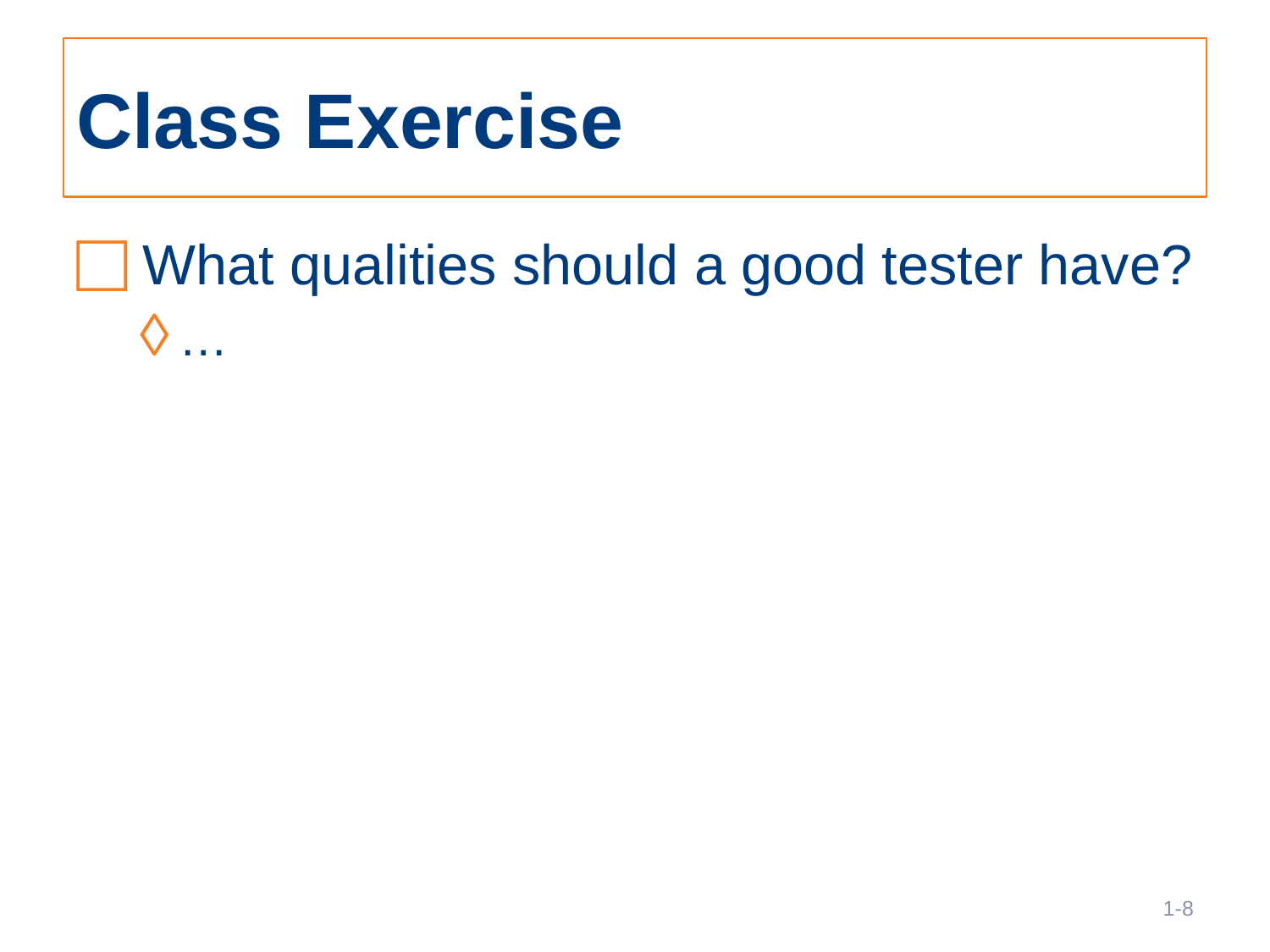

# Class Exercise
 What qualities should a good tester have?
…
1-8